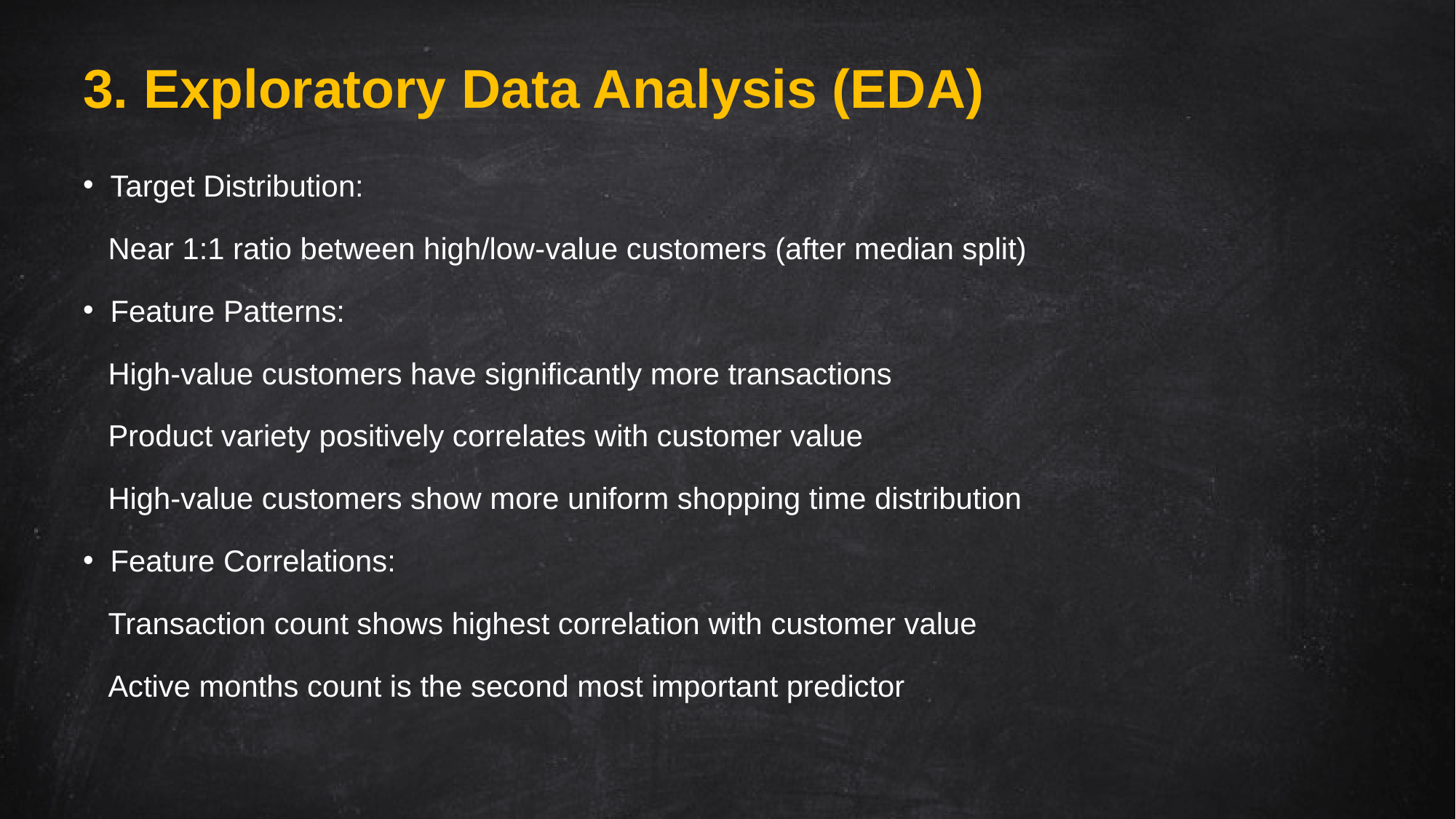

# 3. Exploratory Data Analysis (EDA)
Target Distribution:
   Near 1:1 ratio between high/low-value customers (after median split)
Feature Patterns:
   High-value customers have significantly more transactions
   Product variety positively correlates with customer value
   High-value customers show more uniform shopping time distribution
Feature Correlations:
   Transaction count shows highest correlation with customer value
   Active months count is the second most important predictor